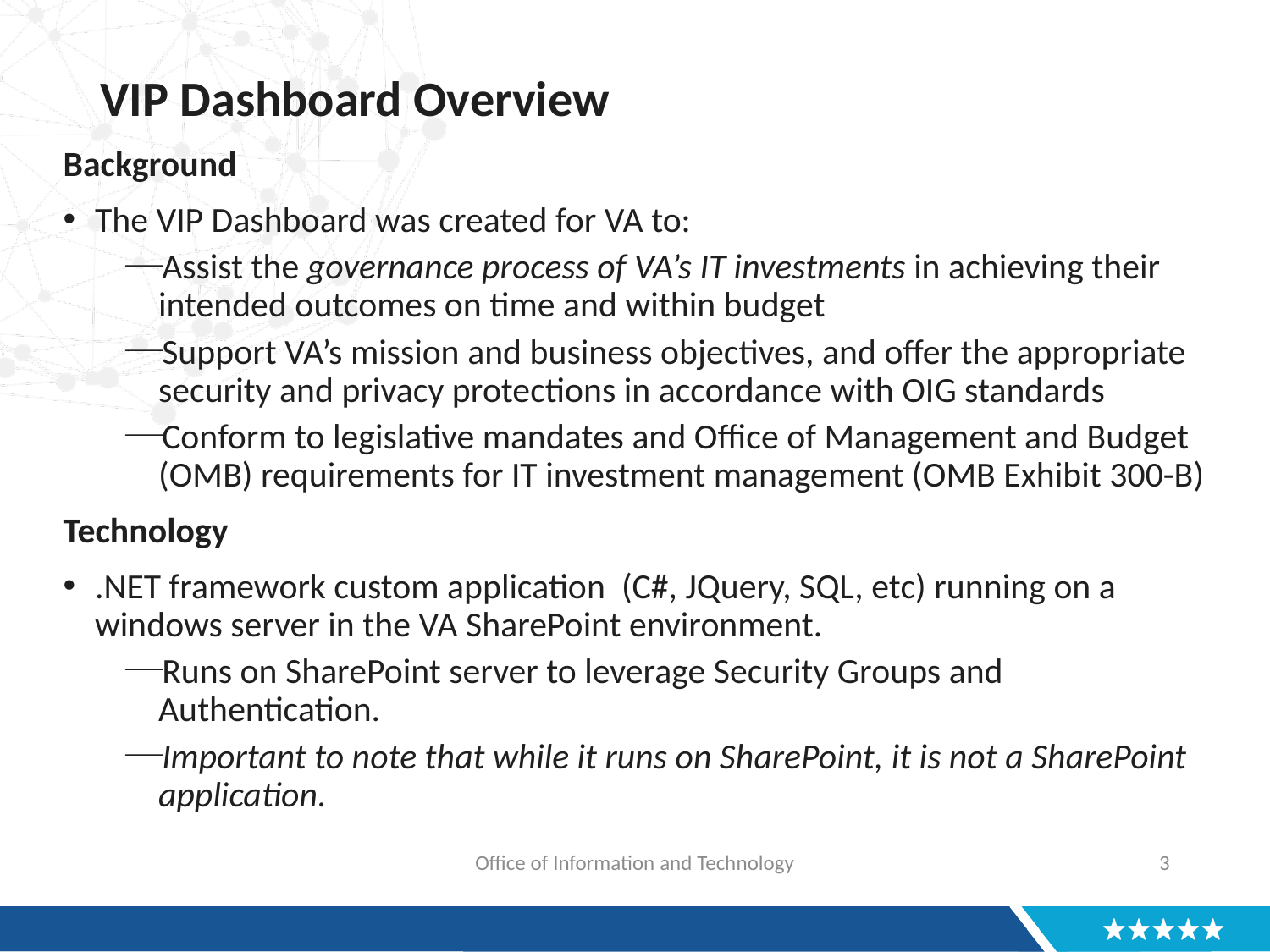

# VIP Dashboard Overview
Background
The VIP Dashboard was created for VA to:
Assist the governance process of VA’s IT investments in achieving their intended outcomes on time and within budget
Support VA’s mission and business objectives, and offer the appropriate security and privacy protections in accordance with OIG standards
Conform to legislative mandates and Office of Management and Budget (OMB) requirements for IT investment management (OMB Exhibit 300-B)
Technology
.NET framework custom application  (C#, JQuery, SQL, etc) running on a windows server in the VA SharePoint environment.
Runs on SharePoint server to leverage Security Groups and Authentication.
Important to note that while it runs on SharePoint, it is not a SharePoint application.
Office of Information and Technology
3